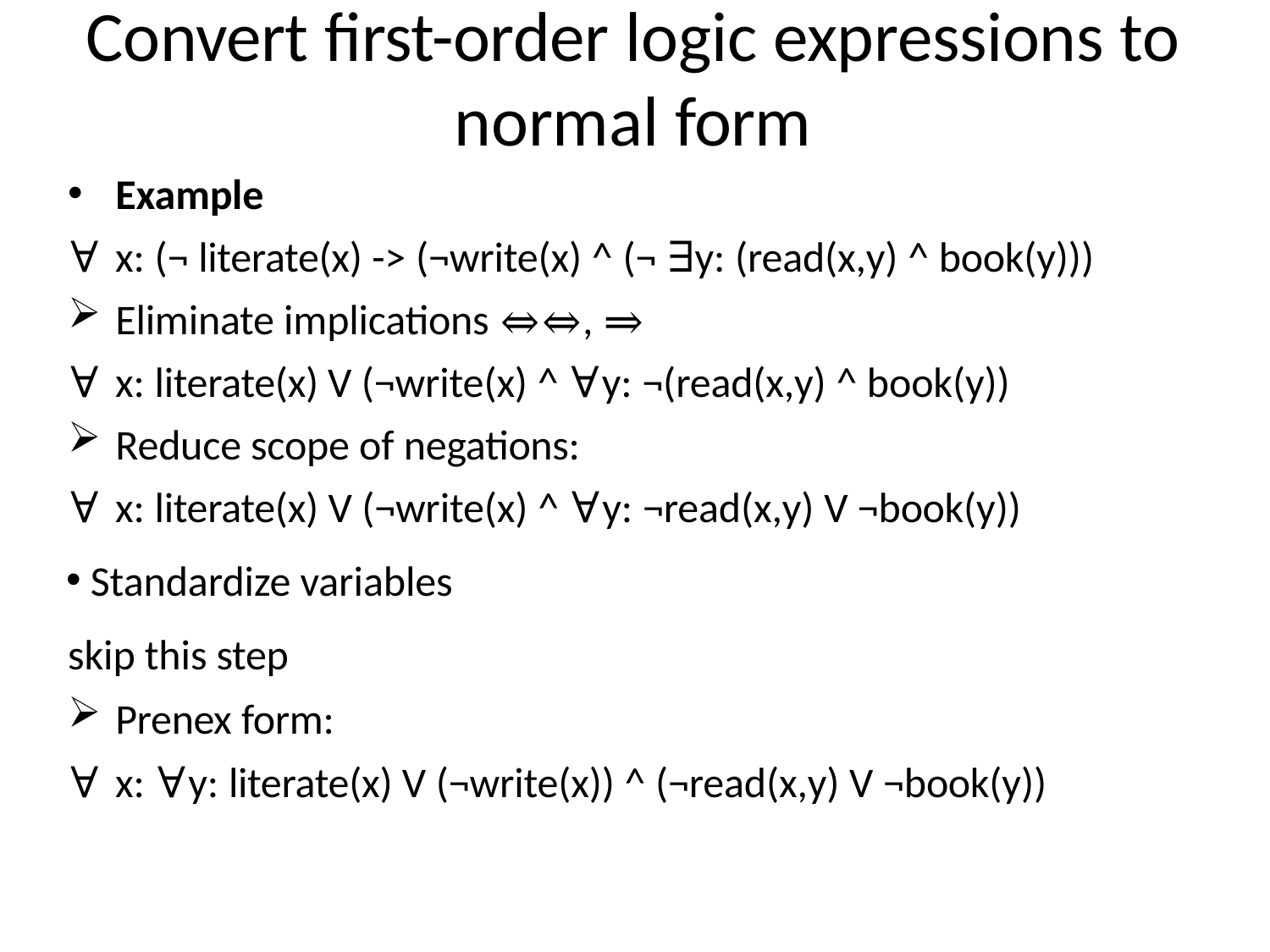

# Convert first-order logic expressions to normal form
Example
∀ x: (¬ literate(x) -> (¬write(x) ^ (¬ ∃y: (read(x,y) ^ book(y)))
Eliminate implications ⇔⇔, ⇒
∀ x: literate(x) V (¬write(x) ^ ∀y: ¬(read(x,y) ^ book(y))
Reduce scope of negations:
∀ x: literate(x) V (¬write(x) ^ ∀y: ¬read(x,y) V ¬book(y))
 Standardize variables
skip this step
Prenex form:
∀ x: ∀y: literate(x) V (¬write(x)) ^ (¬read(x,y) V ¬book(y))